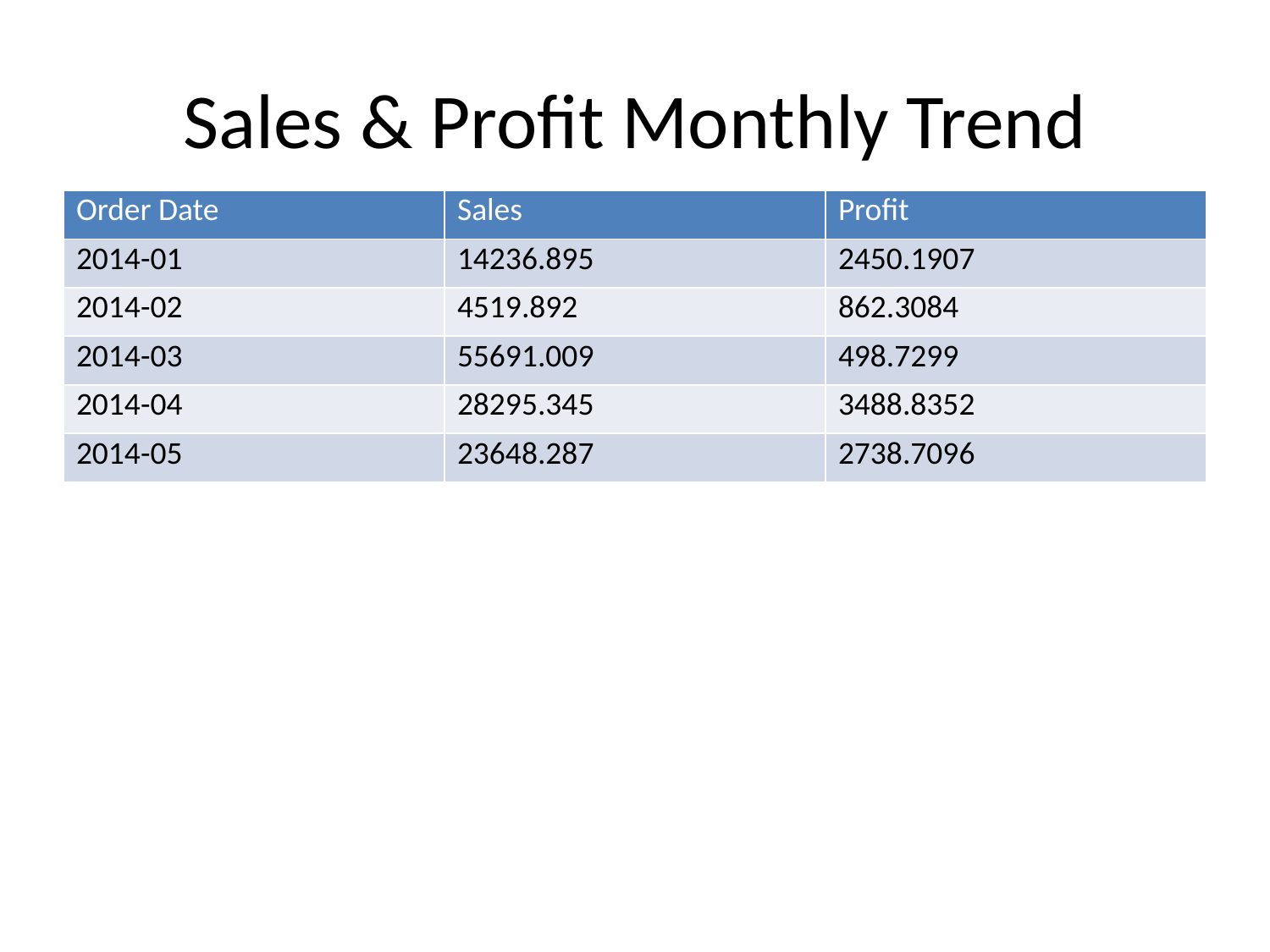

# Sales & Profit Monthly Trend
| Order Date | Sales | Profit |
| --- | --- | --- |
| 2014-01 | 14236.895 | 2450.1907 |
| 2014-02 | 4519.892 | 862.3084 |
| 2014-03 | 55691.009 | 498.7299 |
| 2014-04 | 28295.345 | 3488.8352 |
| 2014-05 | 23648.287 | 2738.7096 |